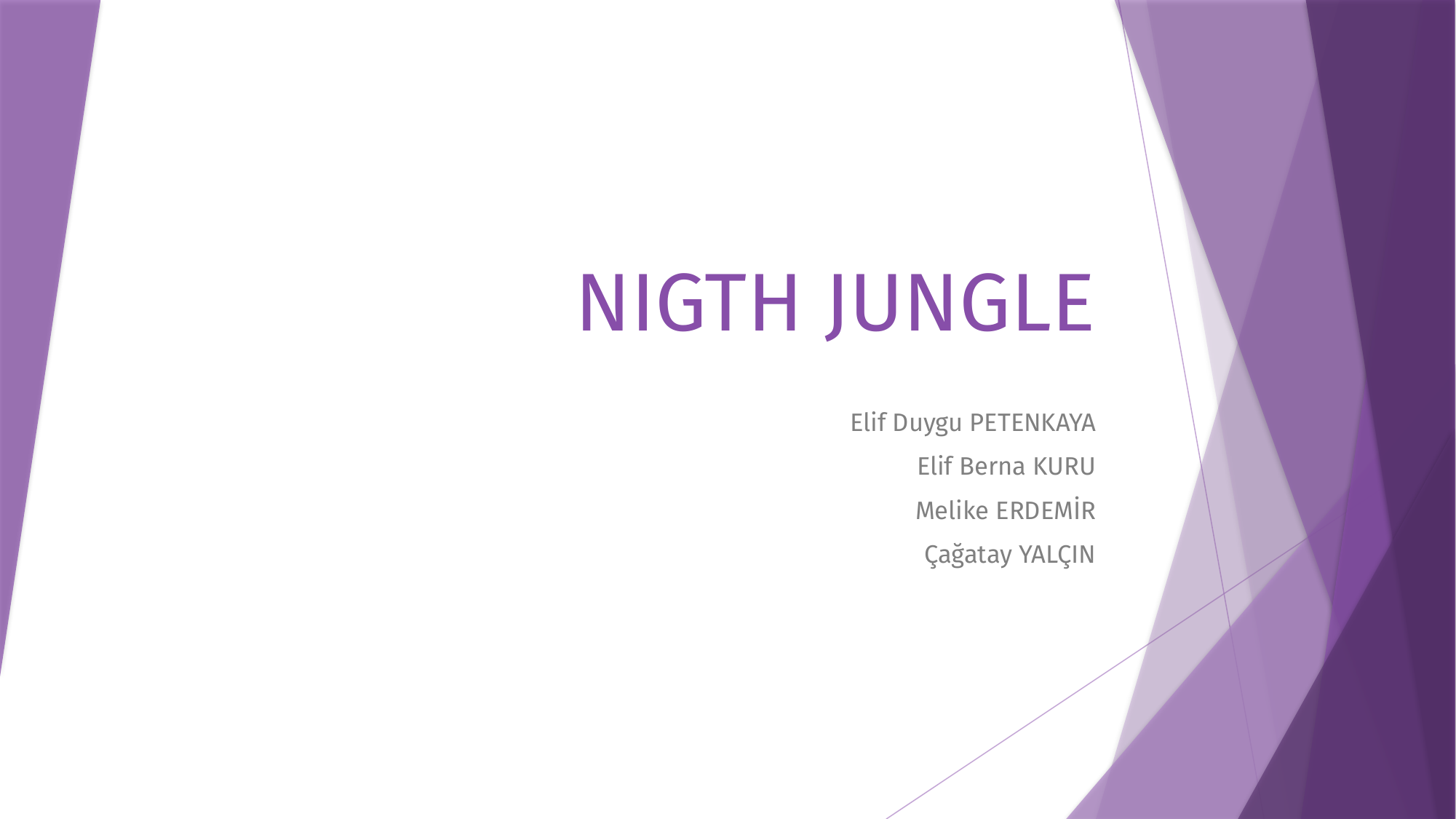

# NIGTH JUNGLE
Elif Duygu PETENKAYA
Elif Berna KURU
Melike ERDEMİR
Çağatay YALÇIN